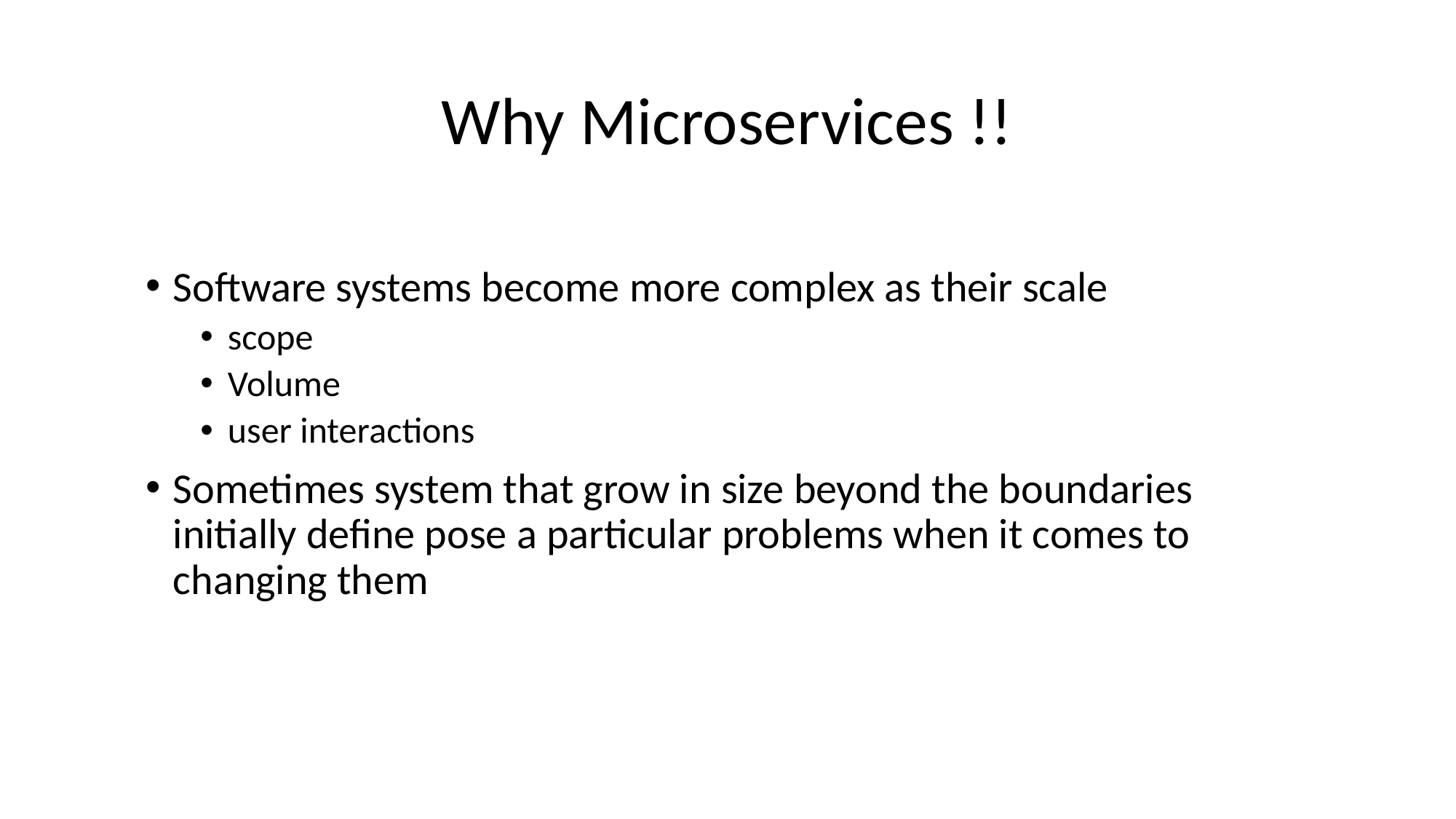

# Why Microservices !!
Software systems become more complex as their scale
scope
Volume
user interactions
Sometimes system that grow in size beyond the boundaries initially define pose a particular problems when it comes to changing them